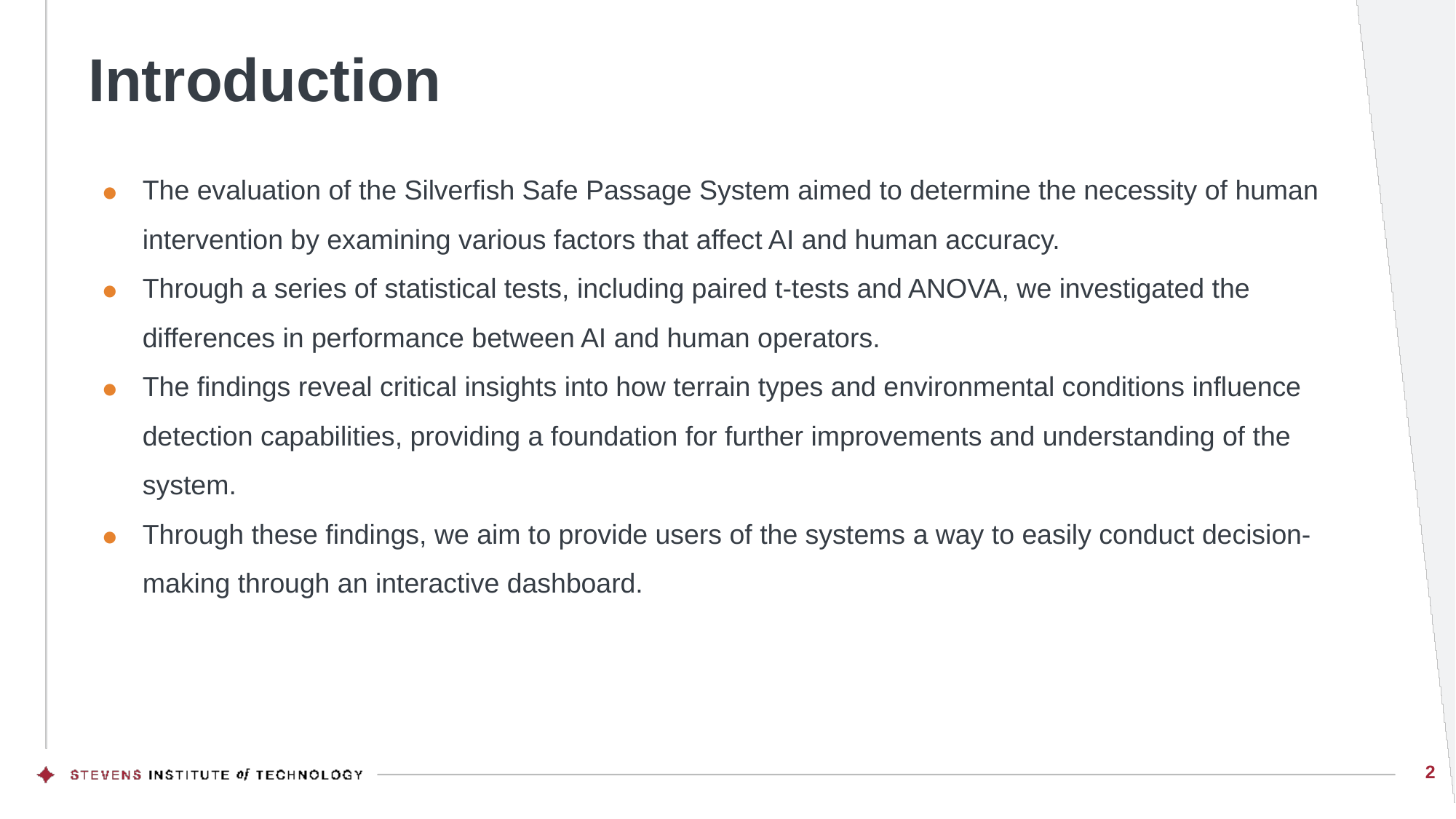

# Introduction
The evaluation of the Silverfish Safe Passage System aimed to determine the necessity of human intervention by examining various factors that affect AI and human accuracy.
Through a series of statistical tests, including paired t-tests and ANOVA, we investigated the differences in performance between AI and human operators.
The findings reveal critical insights into how terrain types and environmental conditions influence detection capabilities, providing a foundation for further improvements and understanding of the system.
Through these findings, we aim to provide users of the systems a way to easily conduct decision-making through an interactive dashboard.
2